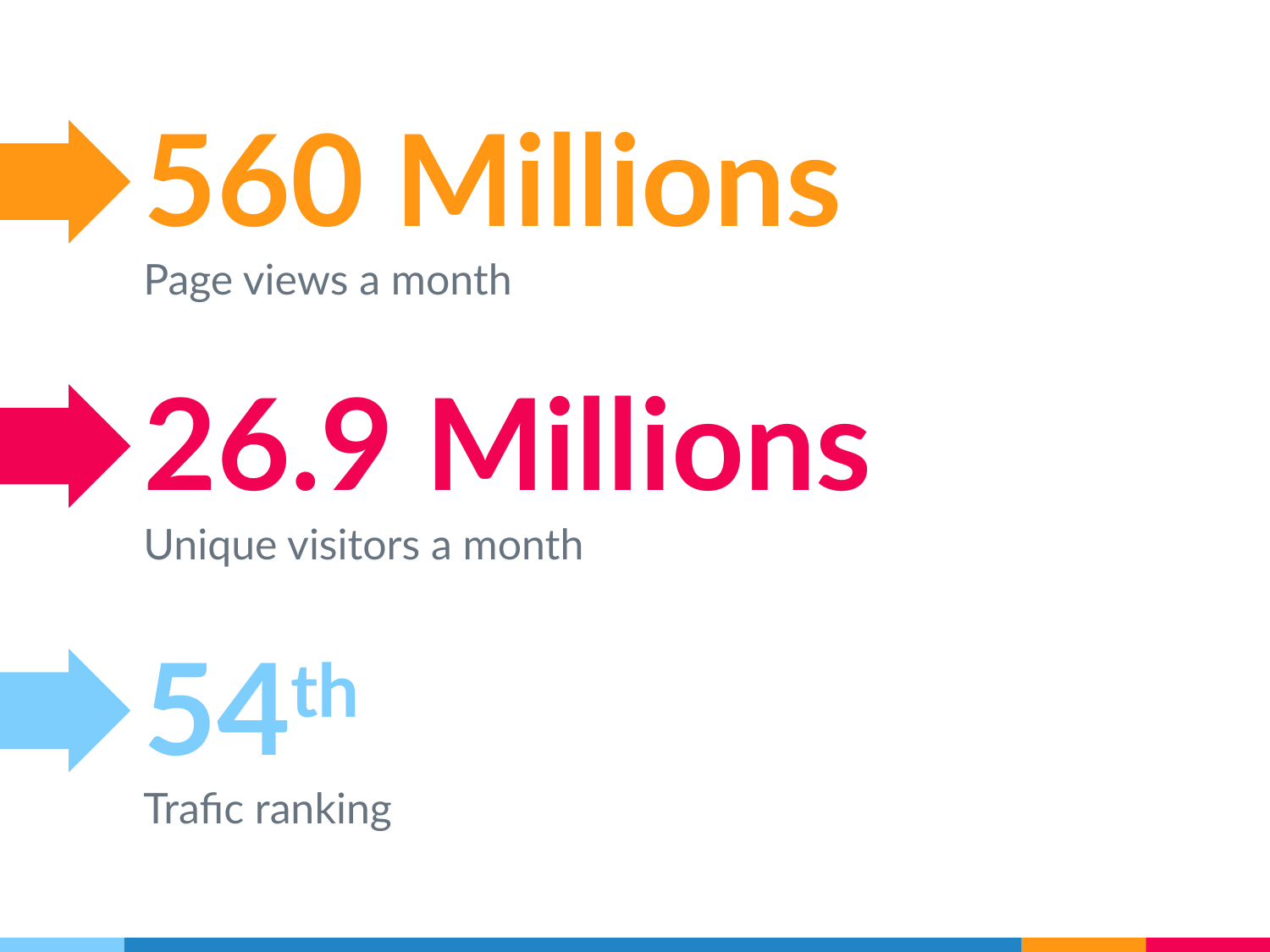

560 Millions

Page views a month
26.9 Millions

Unique visitors a month
54th

Trafic ranking